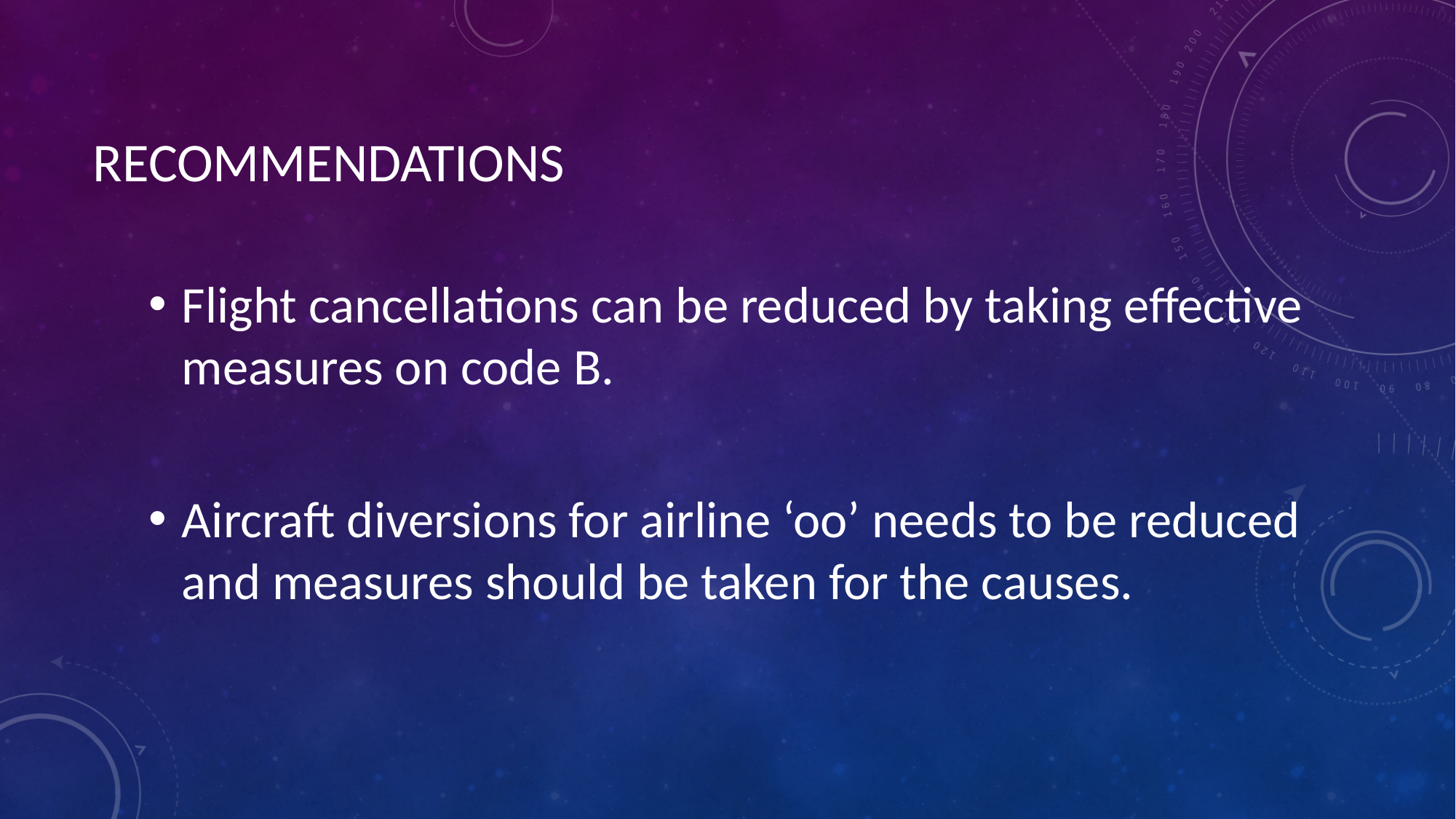

# Recommendations
Flight cancellations can be reduced by taking effective measures on code B.

Aircraft diversions for airline ‘oo’ needs to be reduced and measures should be taken for the causes.